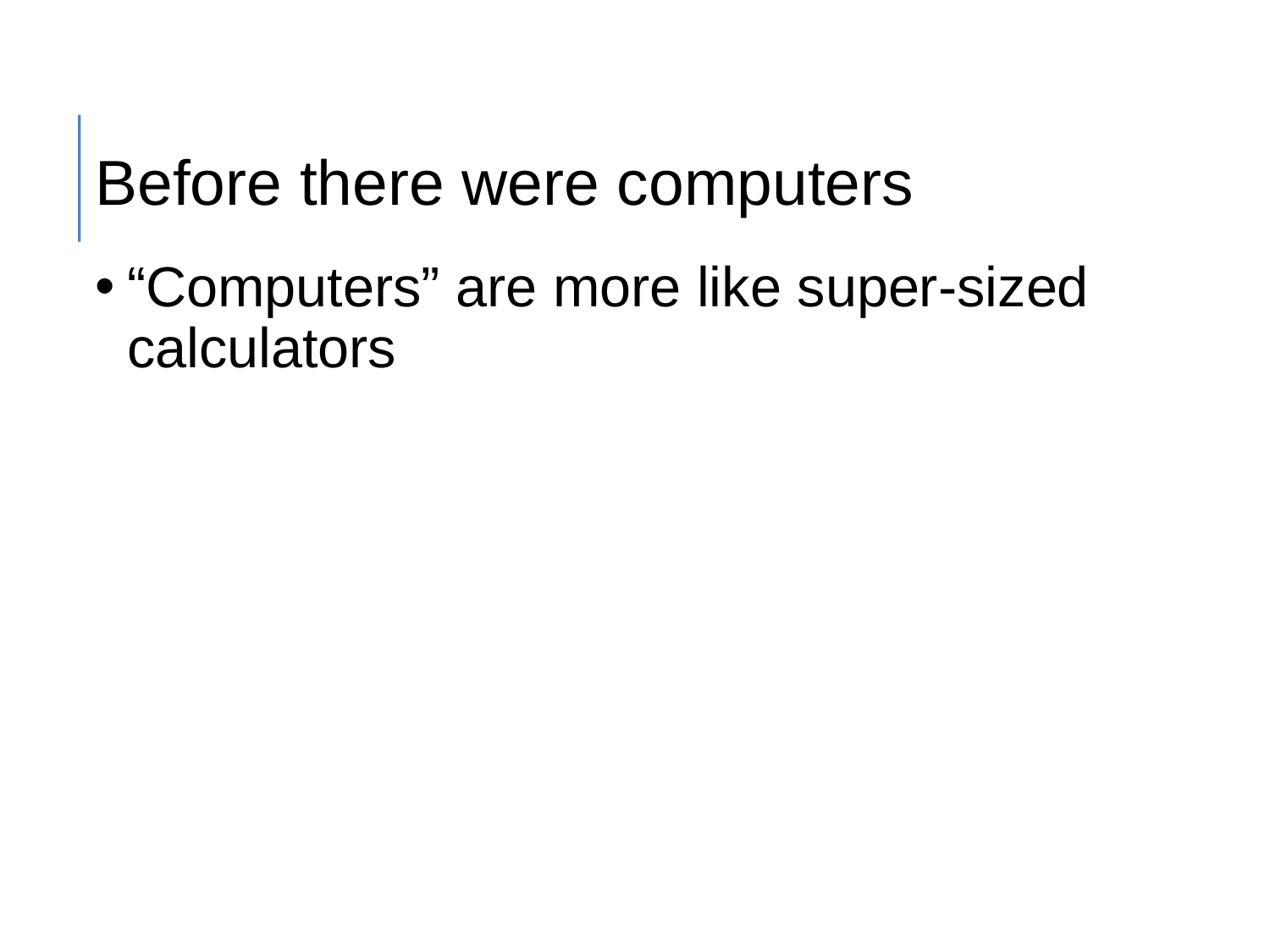

# Before there were computers
“Computers” are more like super-sized calculators